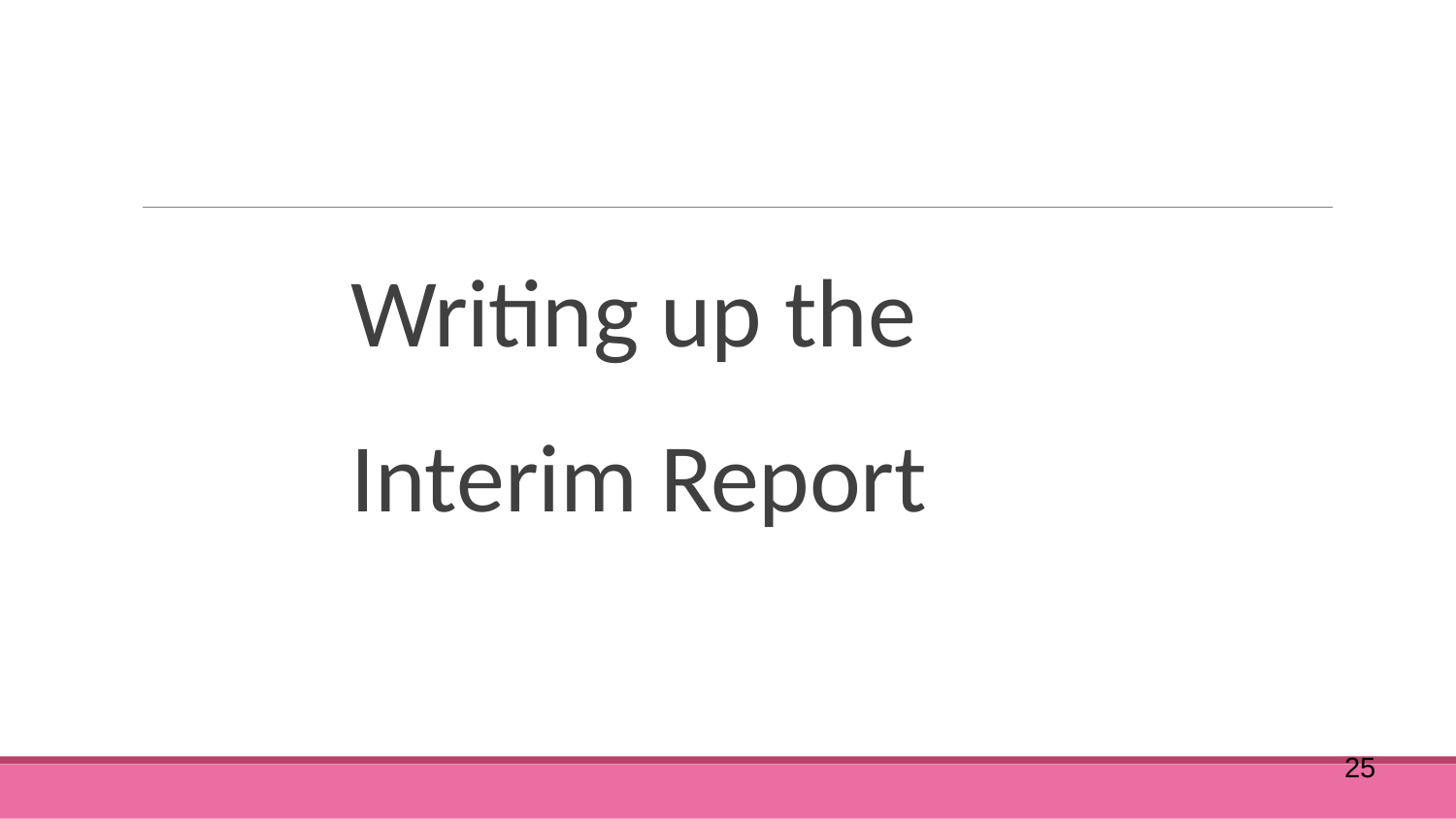

# Writing up the
Interim Report
25